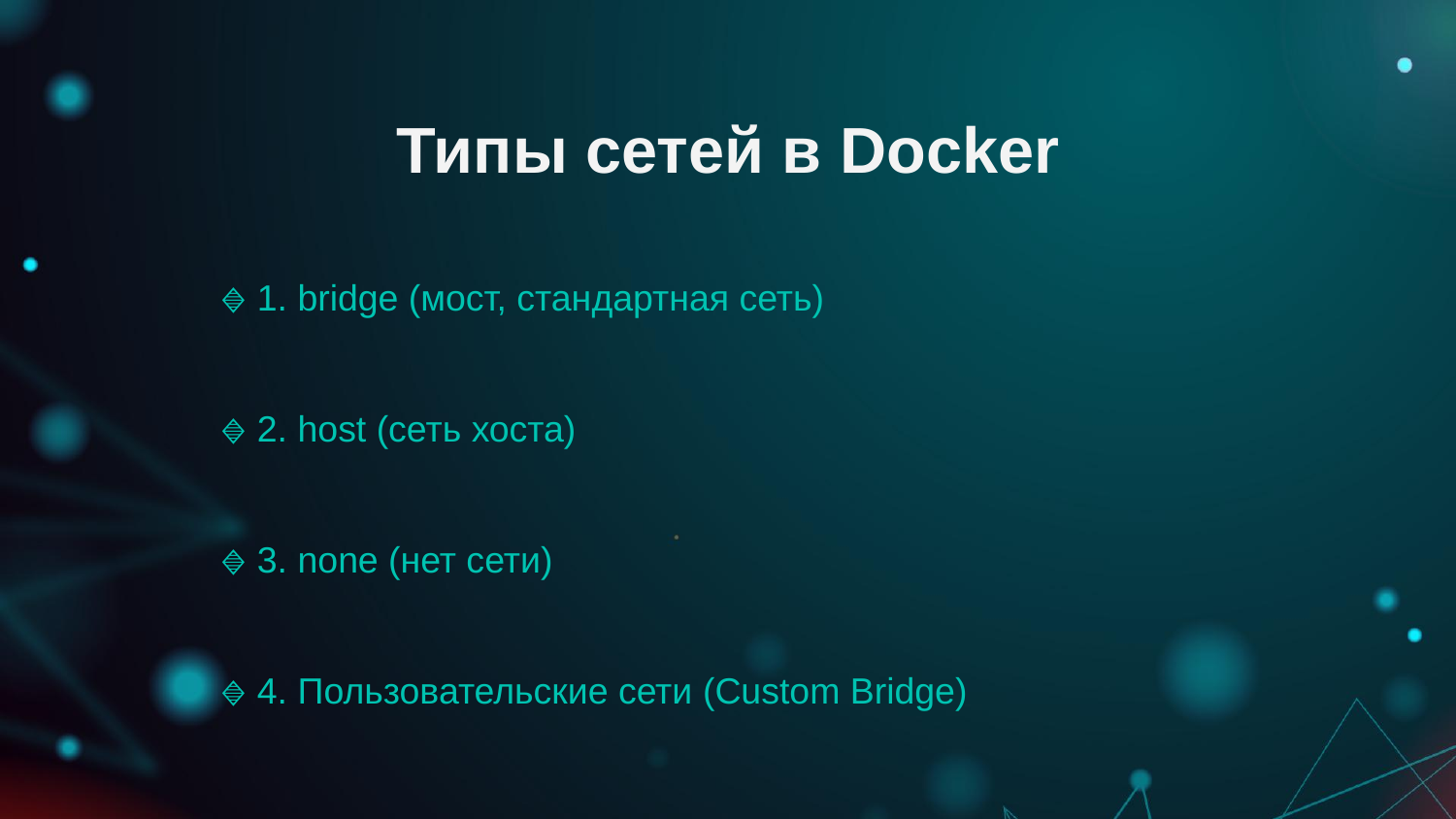

# Типы сетей в Docker
🔹 1. bridge (мост, стандартная сеть)

🔹 2. host (сеть хоста)

🔹 3. none (нет сети)

🔹 4. Пользовательские сети (Custom Bridge)